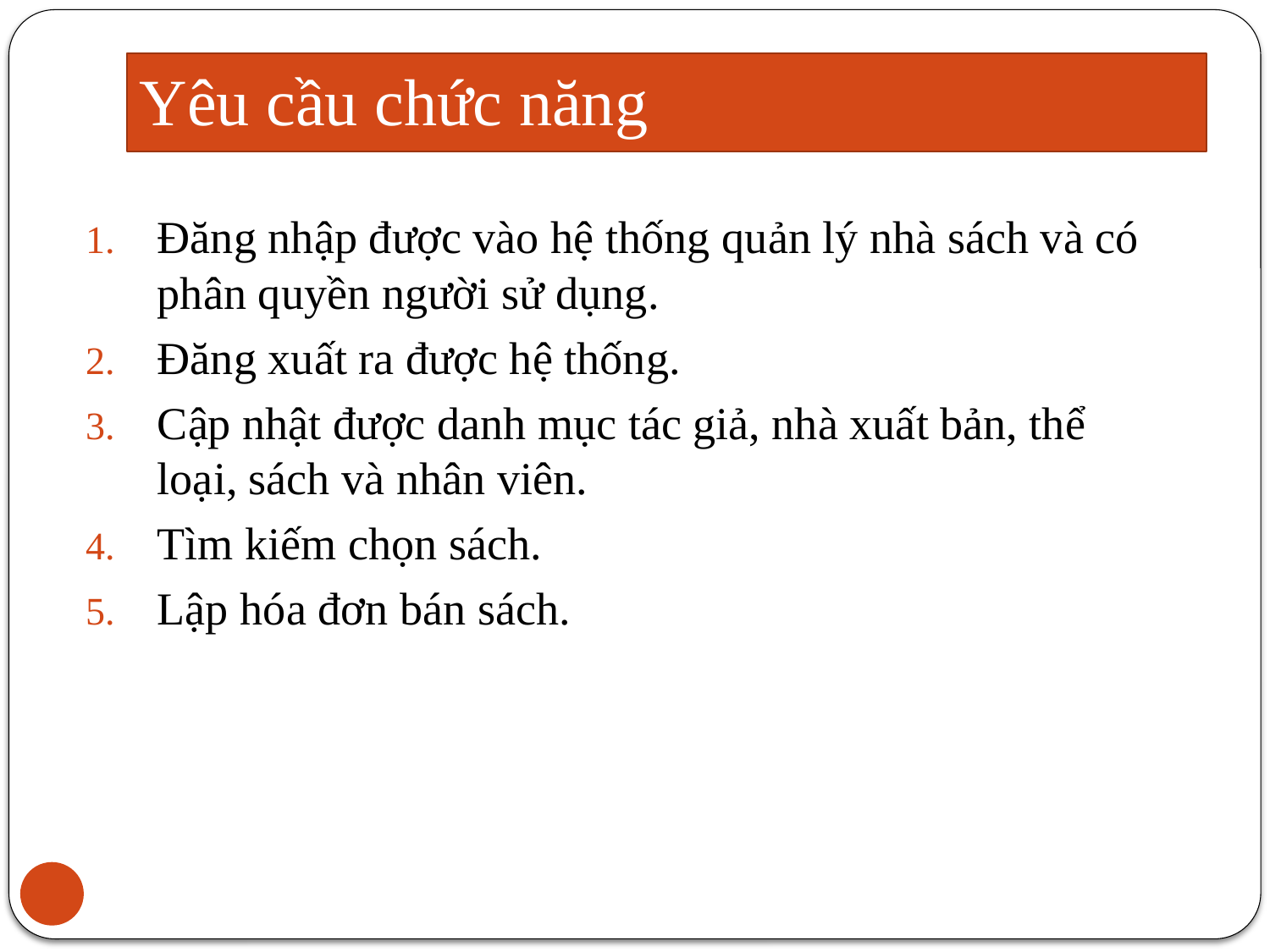

# Yêu cầu chức năng
Đăng nhập được vào hệ thống quản lý nhà sách và có phân quyền người sử dụng.
Đăng xuất ra được hệ thống.
Cập nhật được danh mục tác giả, nhà xuất bản, thể loại, sách và nhân viên.
Tìm kiếm chọn sách.
Lập hóa đơn bán sách.
6